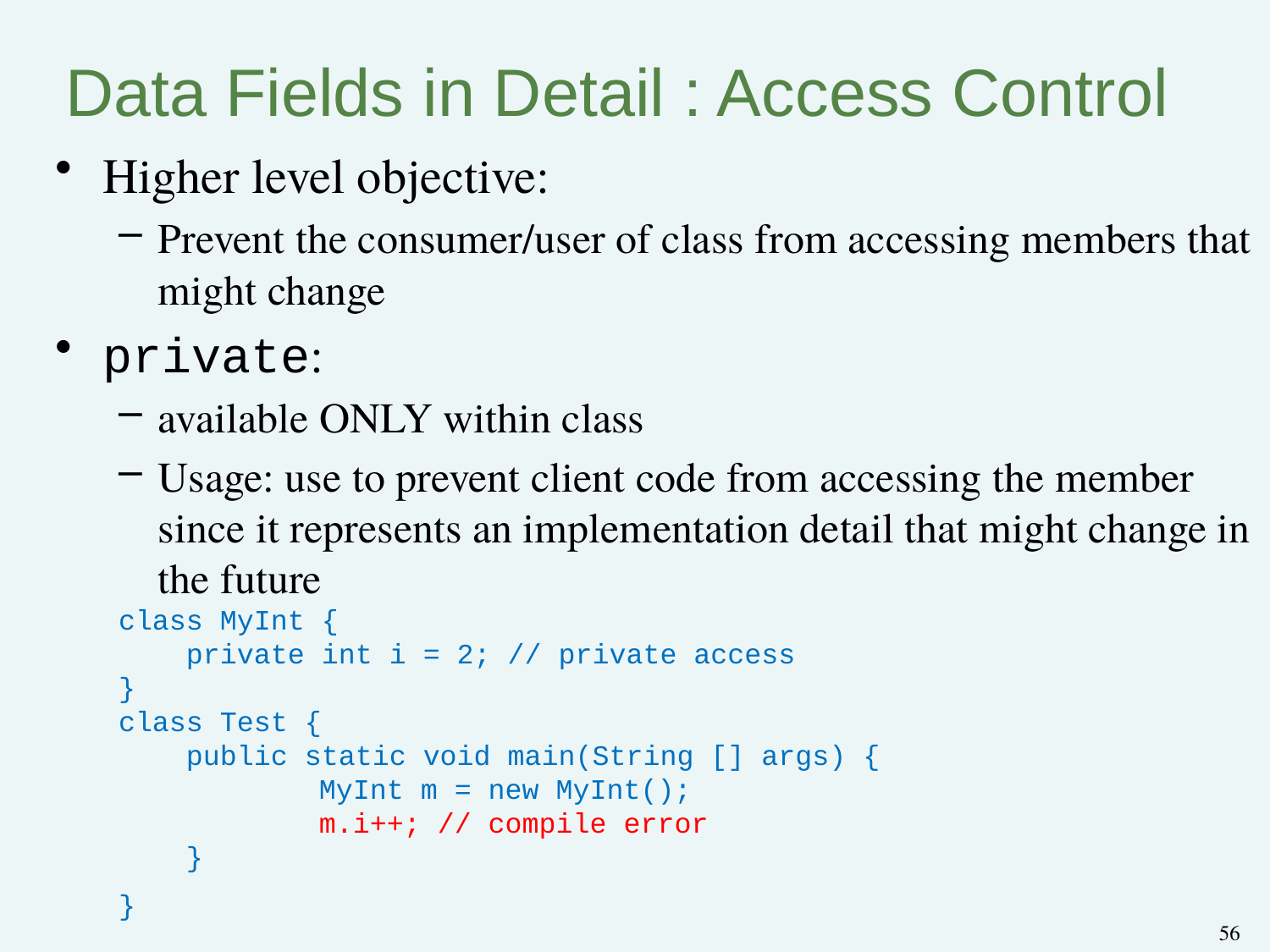

# Data Fields in Detail : Access Control
Higher level objective:
Prevent the consumer/user of class from accessing members that might change
private:
available ONLY within class
Usage: use to prevent client code from accessing the member since it represents an implementation detail that might change in the future
class MyInt {
    private int i = 2; // private access
}
class Test {
    public static void main(String [] args) {
		  MyInt m = new MyInt();
		  m.i++; // compile error
    }
}